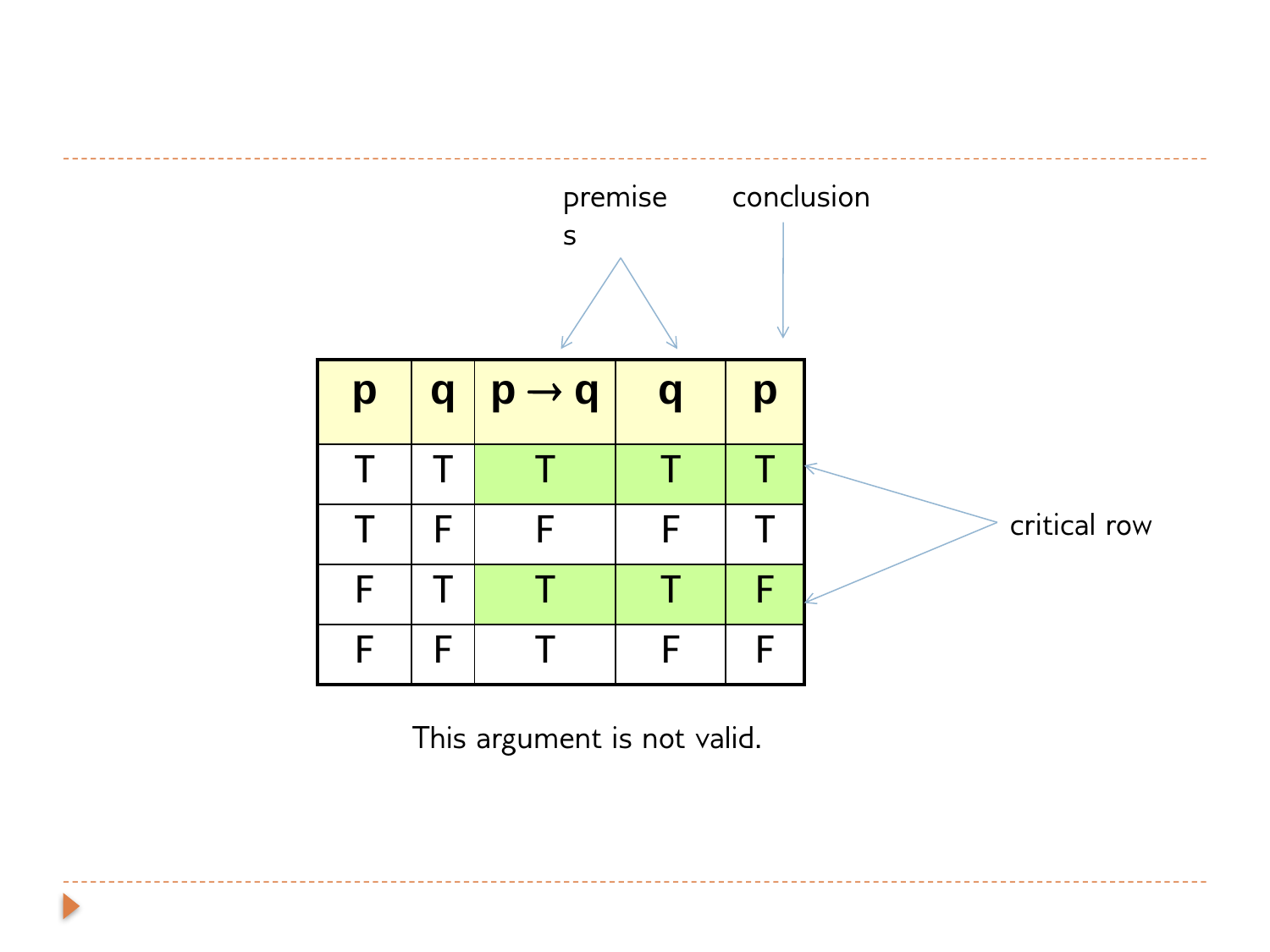

#
premises
conclusion
| p | q | p → q | q | p |
| --- | --- | --- | --- | --- |
| T | T | T | T | T |
| T | F | F | F | T |
| F | T | T | T | F |
| F | F | T | F | F |
critical row
This argument is not valid.